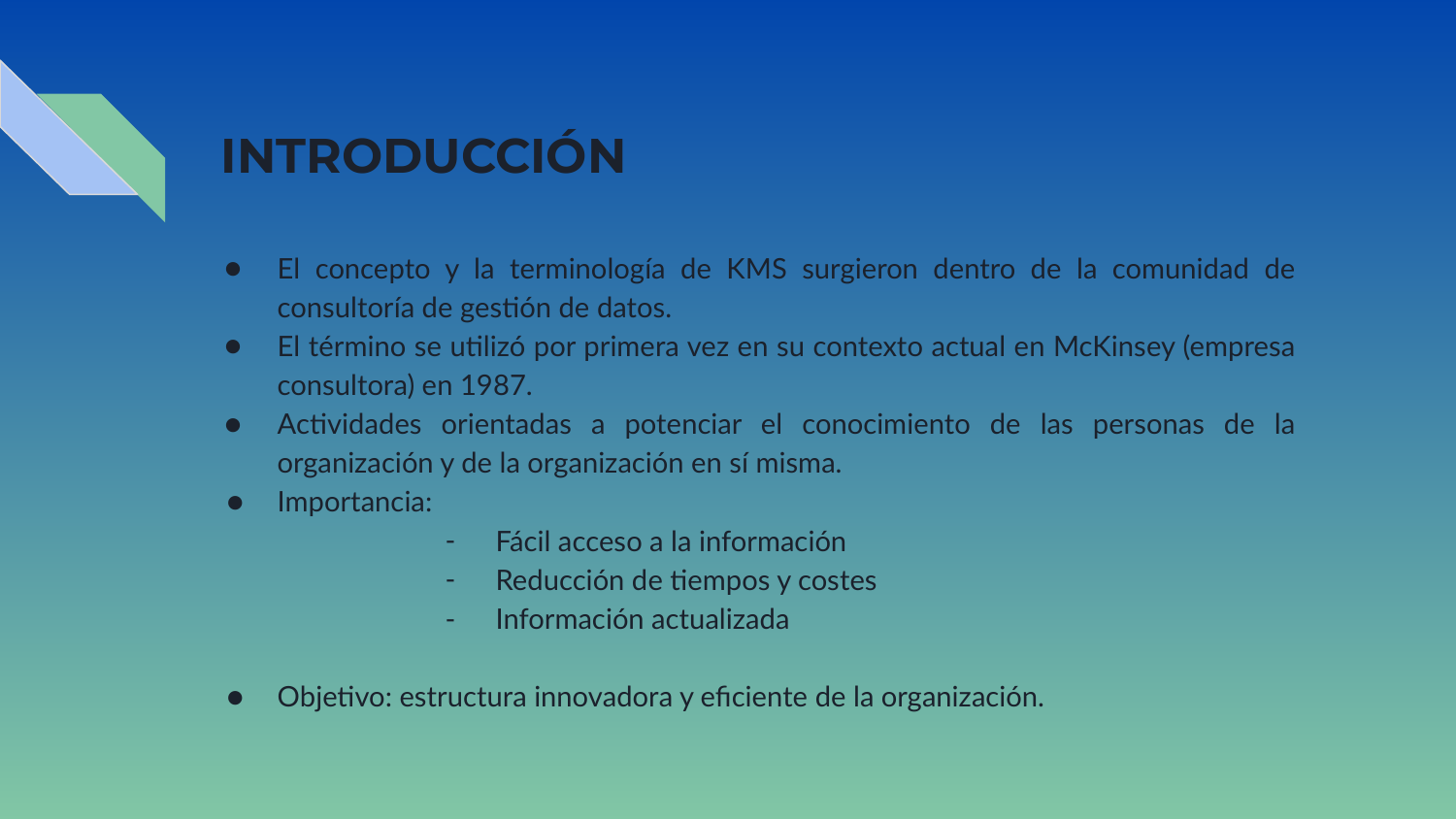

# INTRODUCCIÓN
El concepto y la terminología de KMS surgieron dentro de la comunidad de consultoría de gestión de datos.
El término se utilizó por primera vez en su contexto actual en McKinsey (empresa consultora) en 1987.
Actividades orientadas a potenciar el conocimiento de las personas de la organización y de la organización en sí misma.
Importancia:
Fácil acceso a la información
Reducción de tiempos y costes
Información actualizada

Objetivo: estructura innovadora y eficiente de la organización.